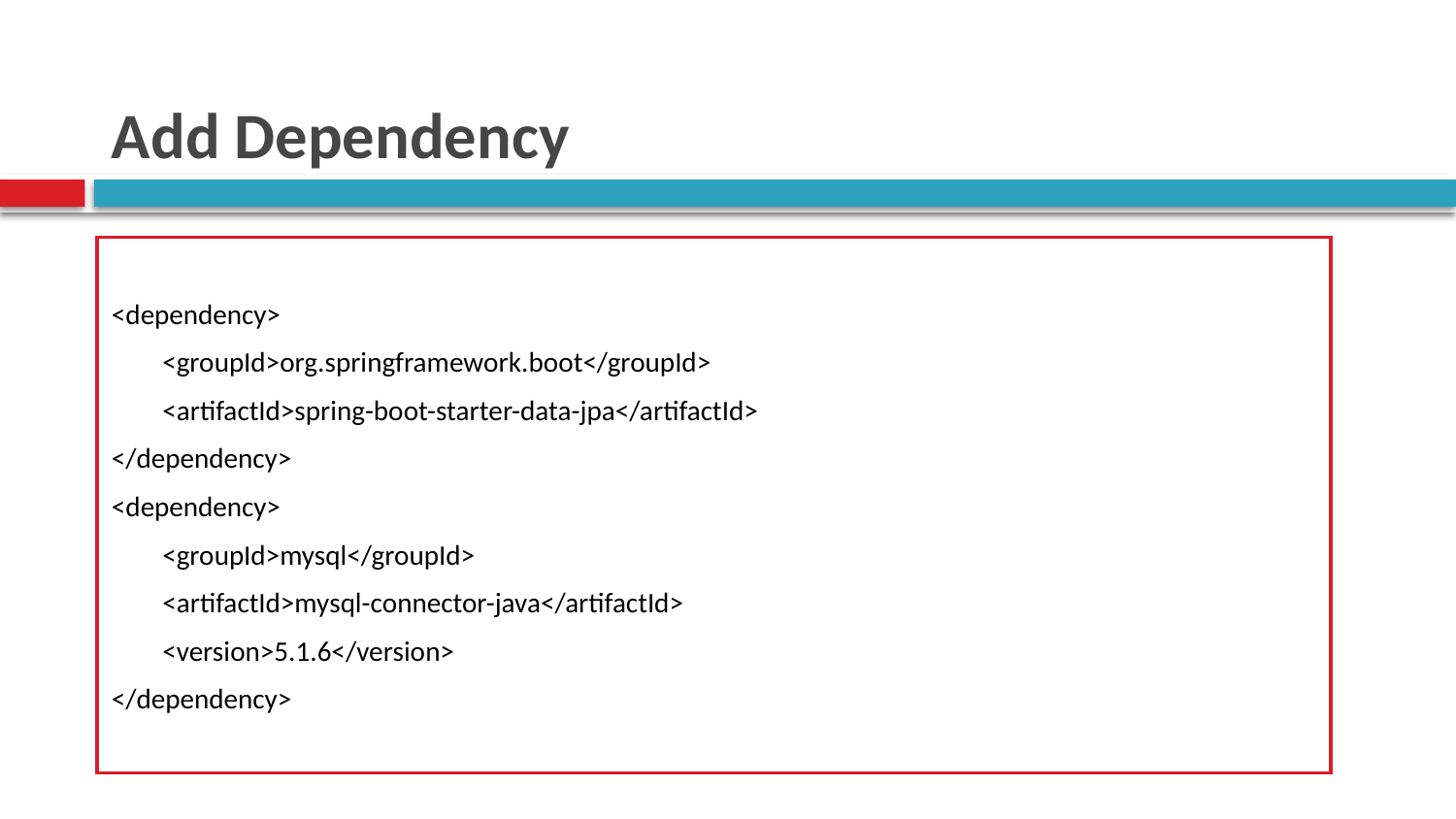

# Add Dependency
<dependency>
	<groupId>org.springframework.boot</groupId>
	<artifactId>spring-boot-starter-data-jpa</artifactId>
</dependency>
<dependency>
	<groupId>mysql</groupId>
	<artifactId>mysql-connector-java</artifactId>
	<version>5.1.6</version>
</dependency>